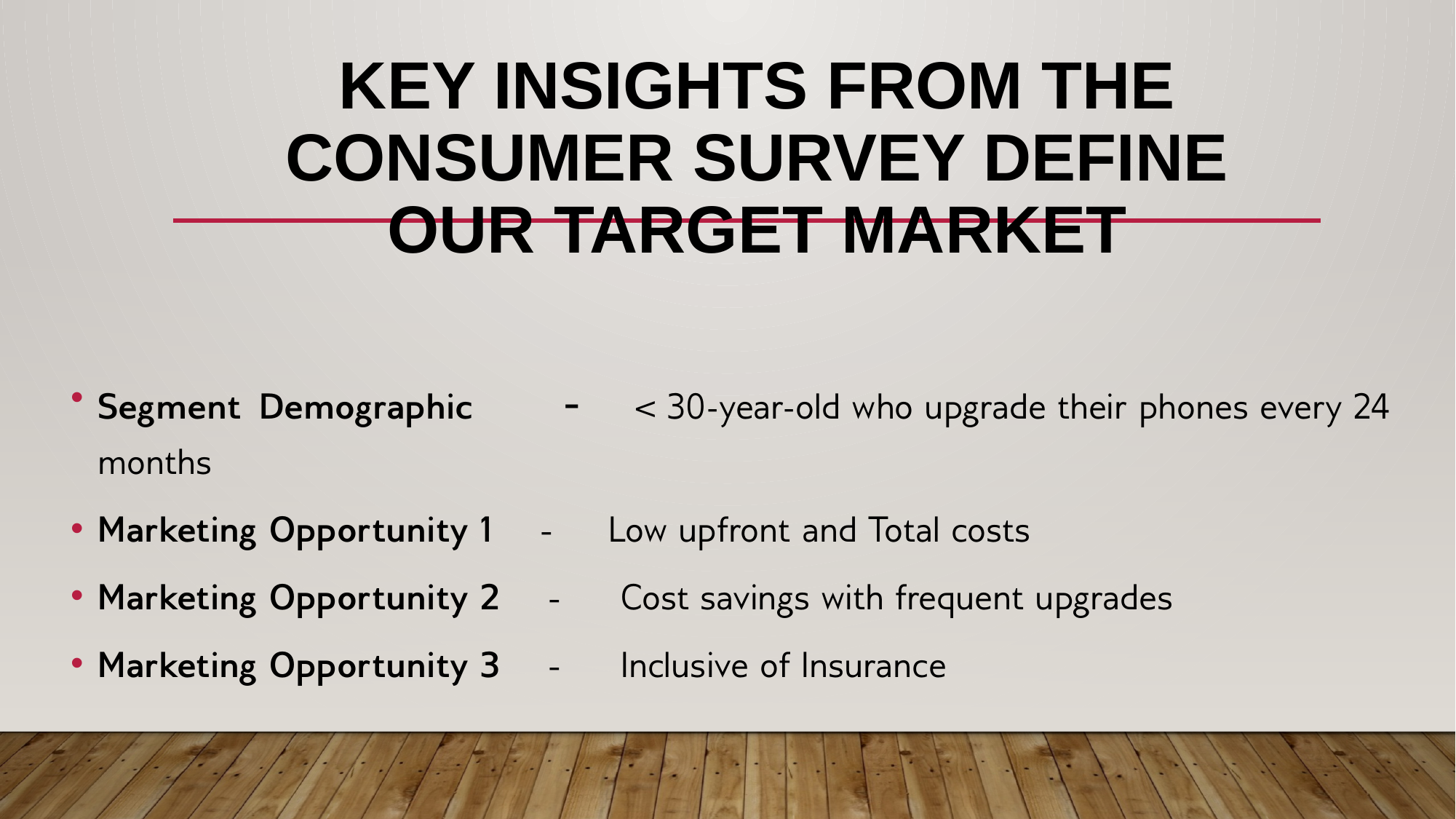

# Key insights from the consumer survey define our target market
Segment Demographic       -   < 30-year-old who upgrade their phones every 24 months
Marketing Opportunity 1    -     Low upfront and Total costs
Marketing Opportunity 2    -     Cost savings with frequent upgrades
Marketing Opportunity 3    -     Inclusive of Insurance